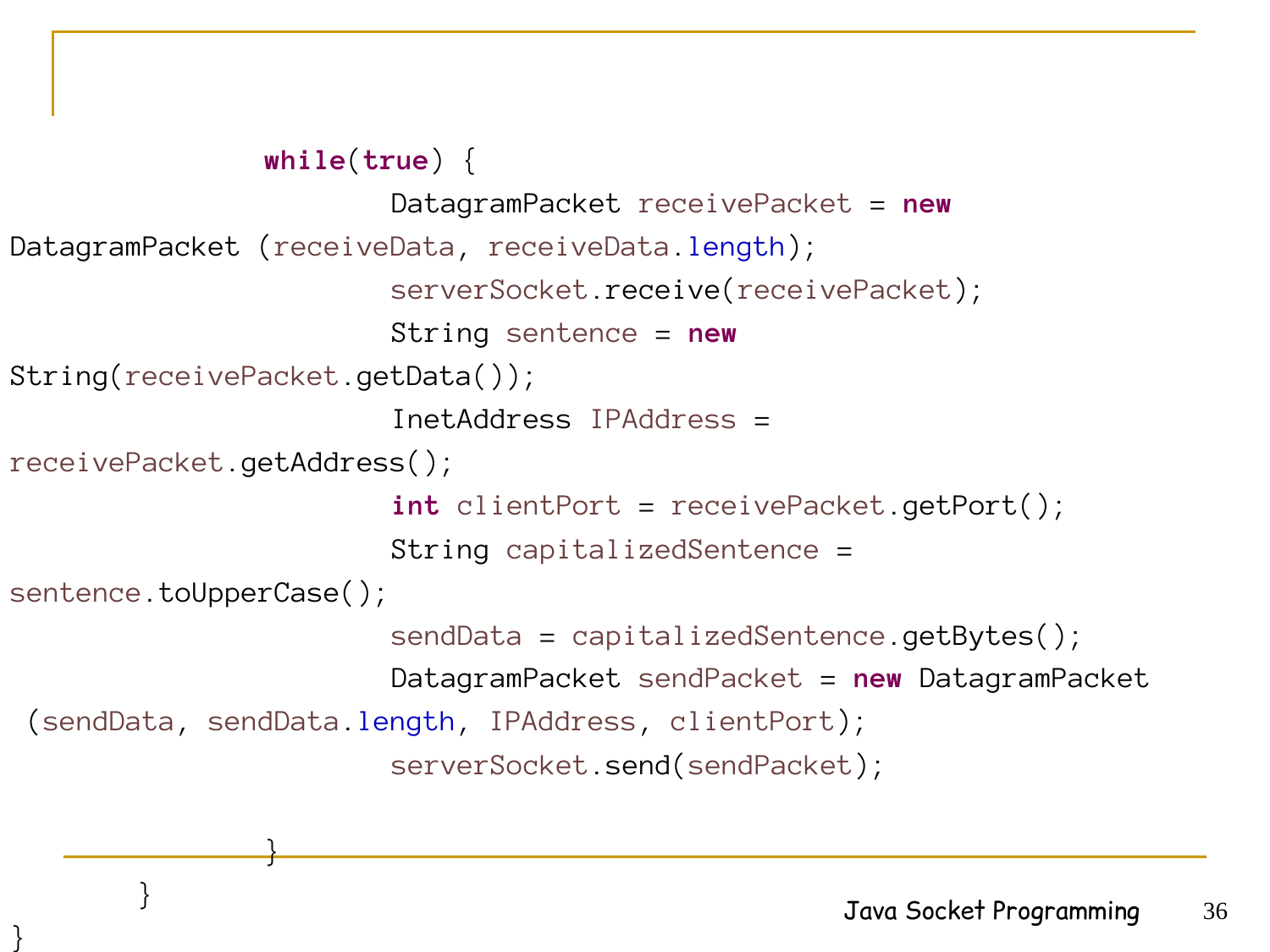

while(true) {
			DatagramPacket receivePacket = new DatagramPacket (receiveData, receiveData.length);
			serverSocket.receive(receivePacket);
			String sentence = new String(receivePacket.getData());
			InetAddress IPAddress = receivePacket.getAddress();
			int clientPort = receivePacket.getPort();
			String capitalizedSentence = sentence.toUpperCase();
			sendData = capitalizedSentence.getBytes();
			DatagramPacket sendPacket = new DatagramPacket  (sendData, sendData.length, IPAddress, clientPort);
			serverSocket.send(sendPacket);

		}
	}
}
Java Socket Programming
36